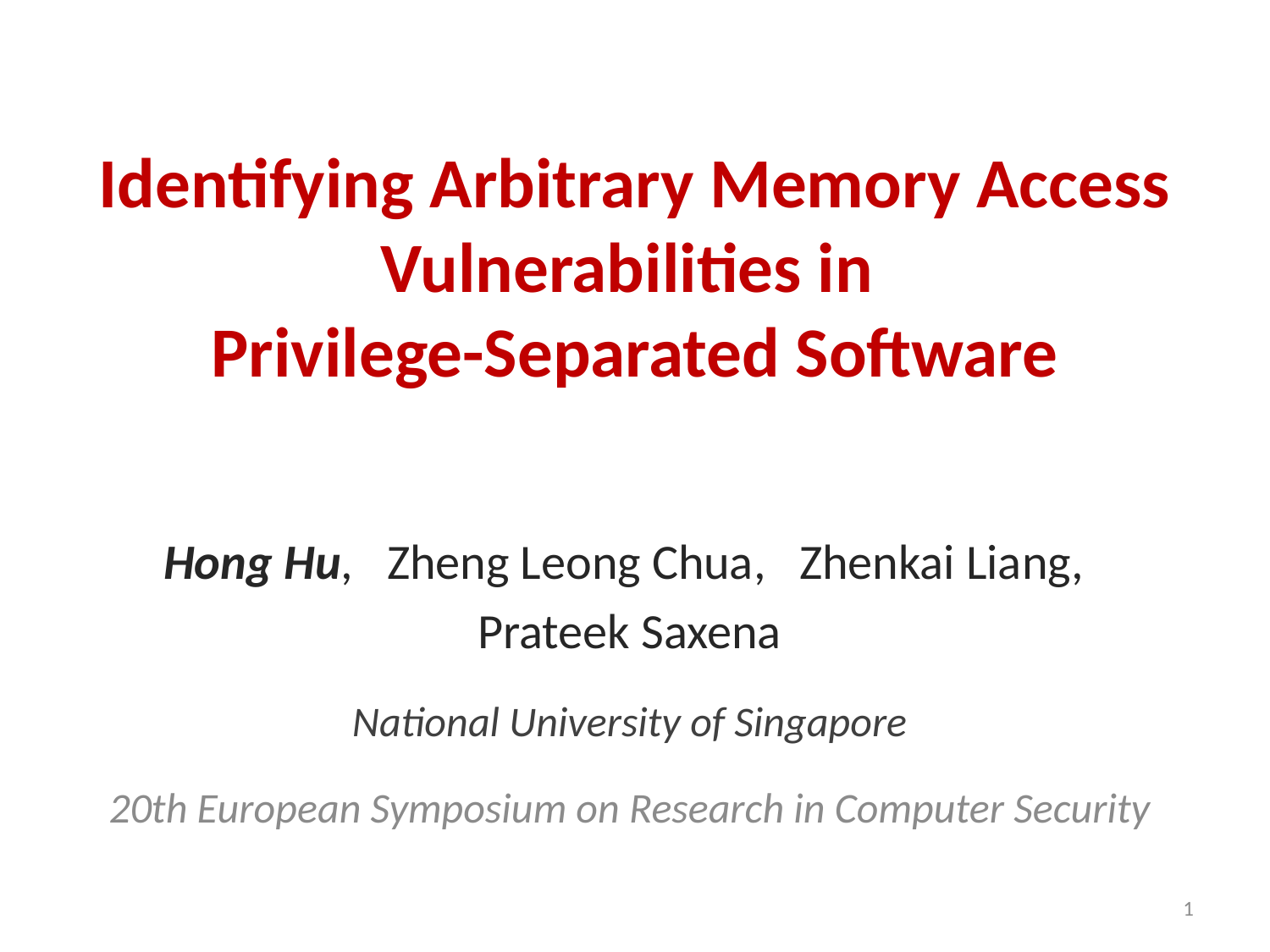

# Identifying Arbitrary Memory Access Vulnerabilities in Privilege-Separated Software
Hong Hu,   Zheng Leong Chua,   Zhenkai Liang,
Prateek Saxena

National University of Singapore

20th European Symposium on Research in Computer Security
1